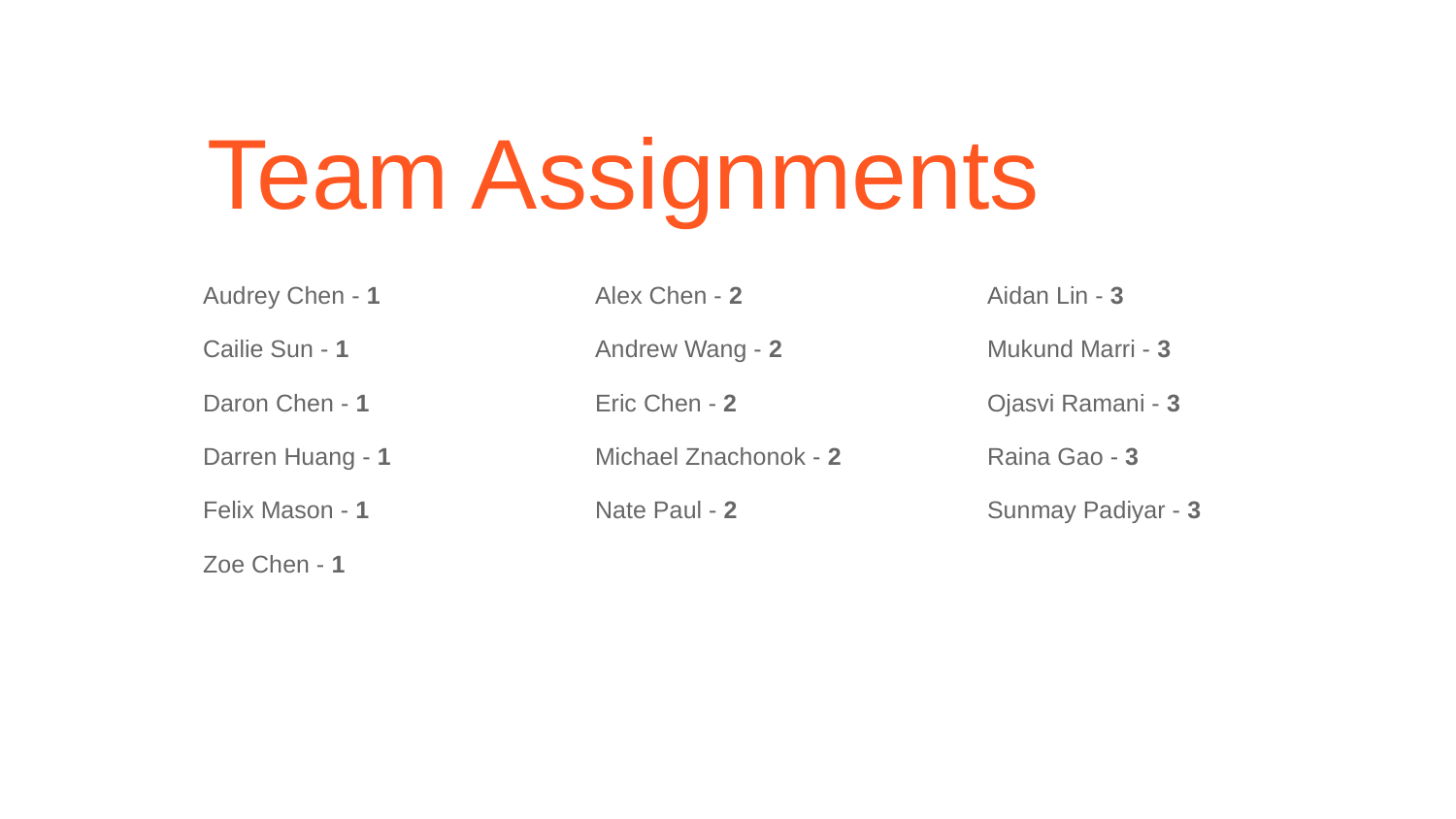

# Team Assignments
Audrey Chen - 1
Cailie Sun - 1
Daron Chen - 1
Darren Huang - 1
Felix Mason - 1
Zoe Chen - 1
Alex Chen - 2
Andrew Wang - 2
Eric Chen - 2
Michael Znachonok - 2
Nate Paul - 2
Aidan Lin - 3
Mukund Marri - 3
Ojasvi Ramani - 3
Raina Gao - 3
Sunmay Padiyar - 3